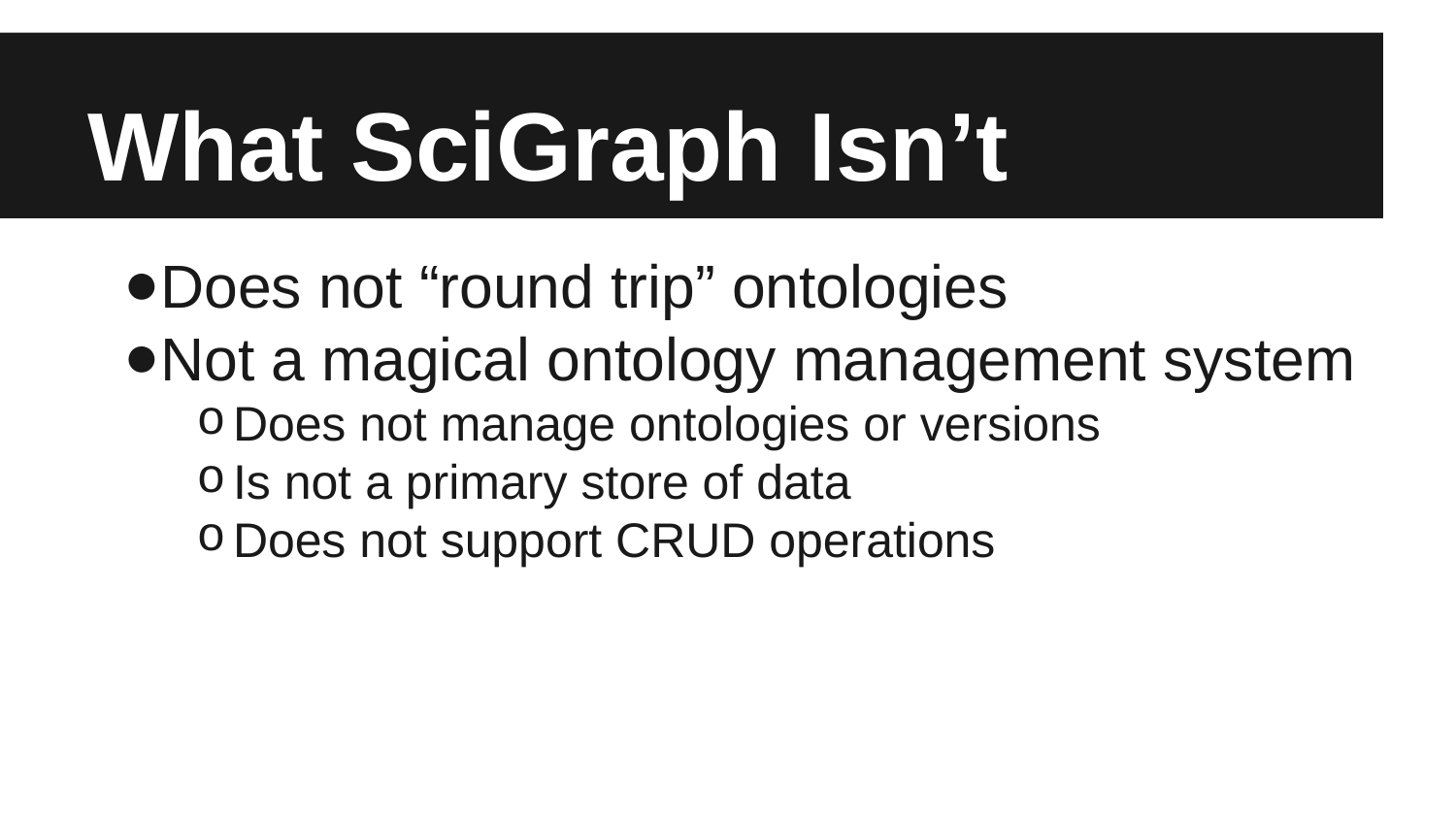

# What SciGraph Isn’t
Does not “round trip” ontologies
Not a magical ontology management system
Does not manage ontologies or versions
Is not a primary store of data
Does not support CRUD operations